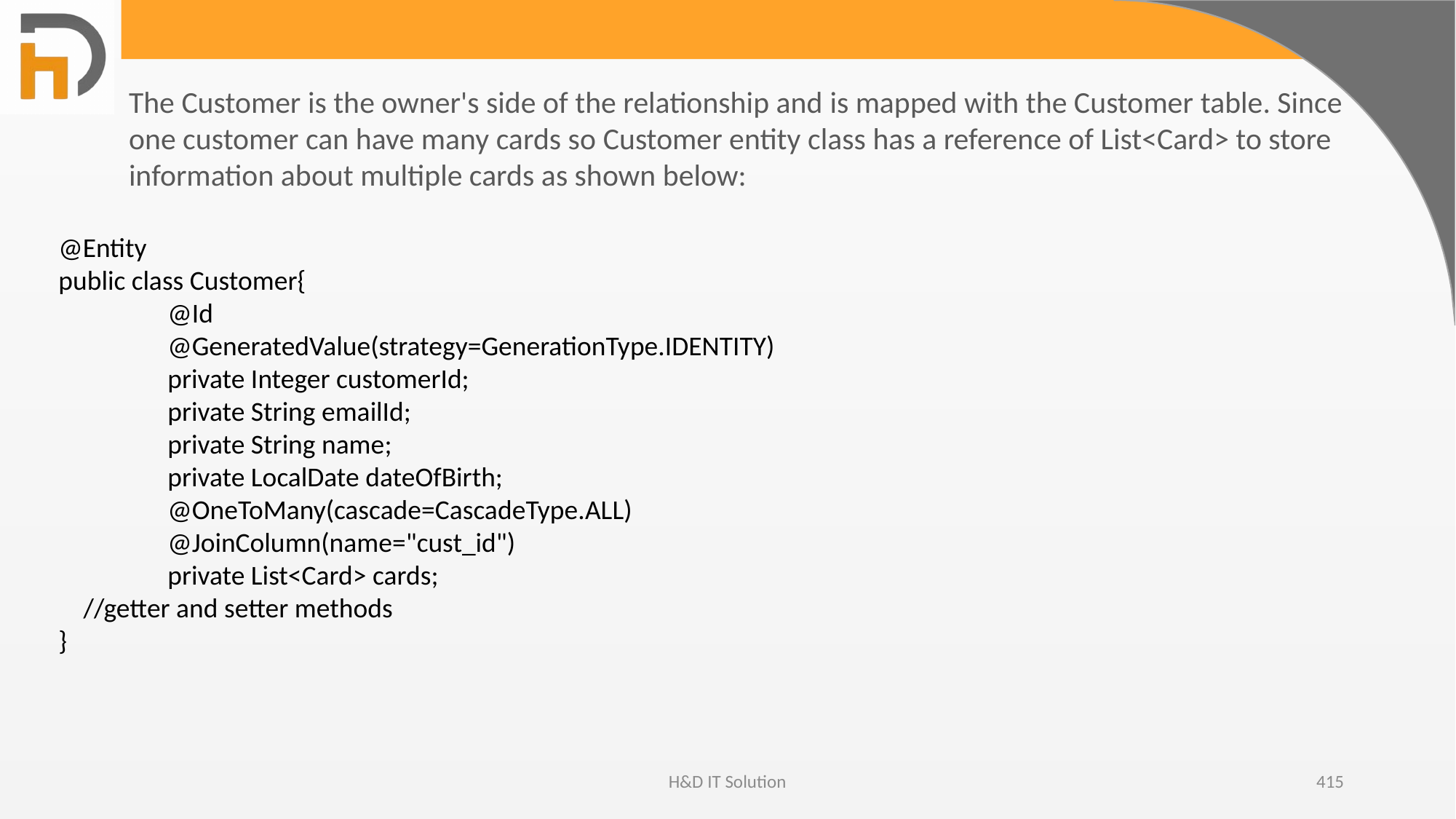

The Customer is the owner's side of the relationship and is mapped with the Customer table. Since one customer can have many cards so Customer entity class has a reference of List<Card> to store information about multiple cards as shown below:
@Entity
public class Customer{
	@Id
	@GeneratedValue(strategy=GenerationType.IDENTITY)
	private Integer customerId;
	private String emailId;
	private String name;
	private LocalDate dateOfBirth;
	@OneToMany(cascade=CascadeType.ALL)
	@JoinColumn(name="cust_id")
	private List<Card> cards;
    //getter and setter methods
}
H&D IT Solution
415